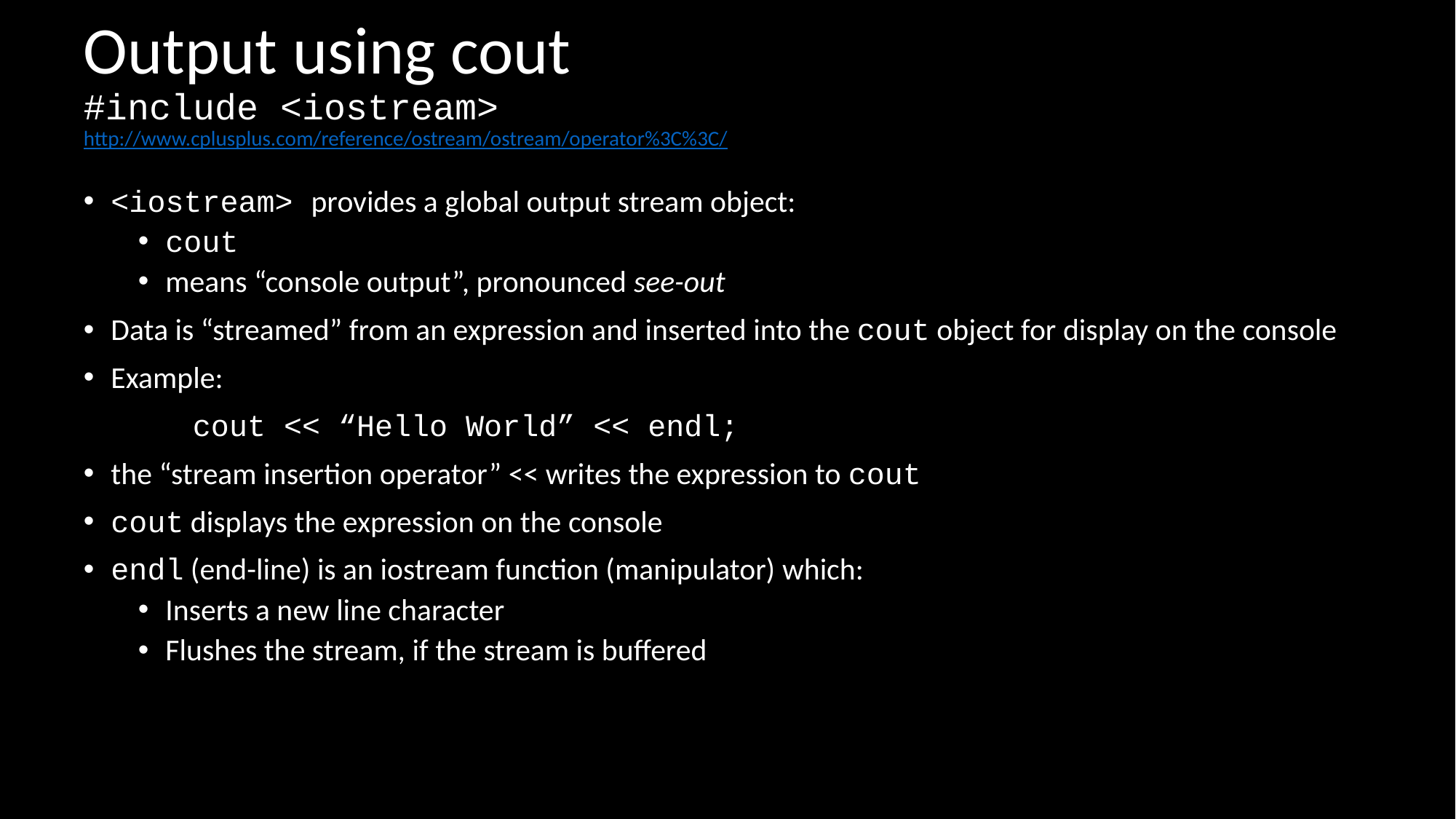

# Output using cout #include <iostream> http://www.cplusplus.com/reference/ostream/ostream/operator%3C%3C/
<iostream> provides a global output stream object:
cout
means “console output”, pronounced see-out
Data is “streamed” from an expression and inserted into the cout object for display on the console
Example:
	cout << “Hello World” << endl;
the “stream insertion operator” << writes the expression to cout
cout displays the expression on the console
endl (end-line) is an iostream function (manipulator) which:
Inserts a new line character
Flushes the stream, if the stream is buffered